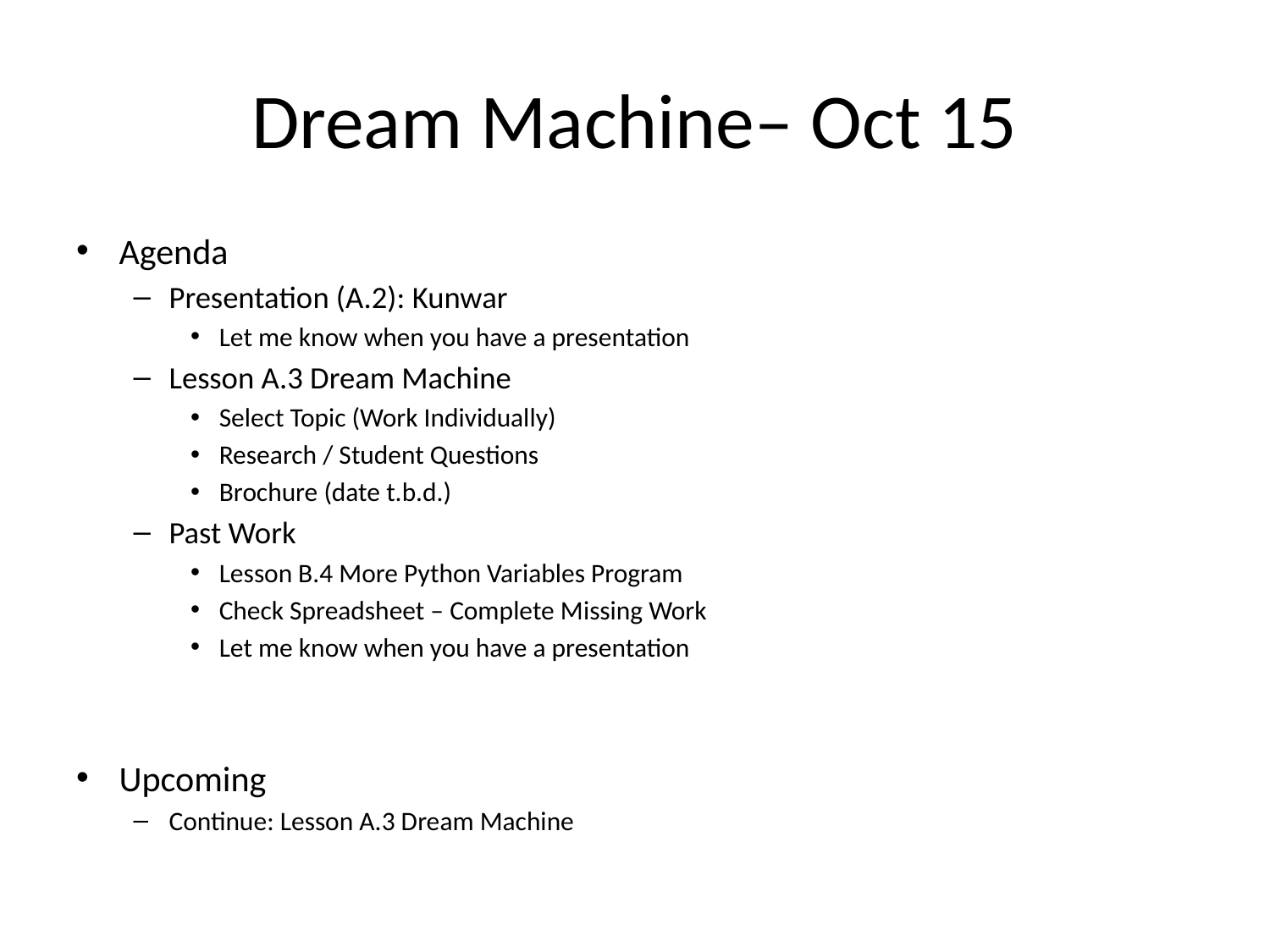

# Dream Machine– Oct 15
Agenda
Presentation (A.2): Kunwar
Let me know when you have a presentation
Lesson A.3 Dream Machine
Select Topic (Work Individually)
Research / Student Questions
Brochure (date t.b.d.)
Past Work
Lesson B.4 More Python Variables Program
Check Spreadsheet – Complete Missing Work
Let me know when you have a presentation

Upcoming
Continue: Lesson A.3 Dream Machine